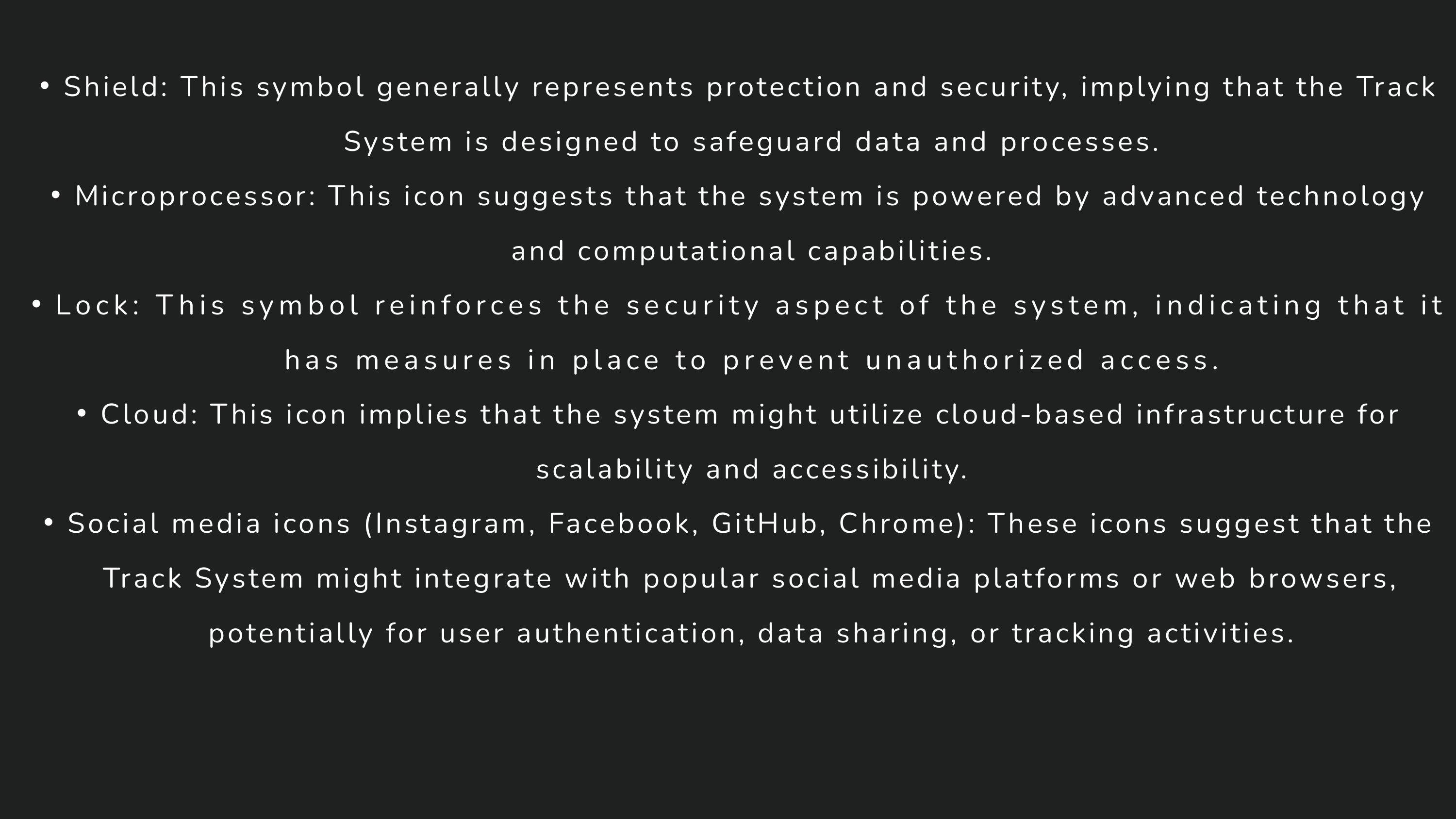

Shield: This symbol generally represents protection and security, implying that the Track System is designed to safeguard data and processes.
Microprocessor: This icon suggests that the system is powered by advanced technology and computational capabilities.
Lock: This symbol reinforces the security aspect of the system, indicating that it has measures in place to prevent unauthorized access.
Cloud: This icon implies that the system might utilize cloud-based infrastructure for scalability and accessibility.
Social media icons (Instagram, Facebook, GitHub, Chrome): These icons suggest that the Track System might integrate with popular social media platforms or web browsers, potentially for user authentication, data sharing, or tracking activities.